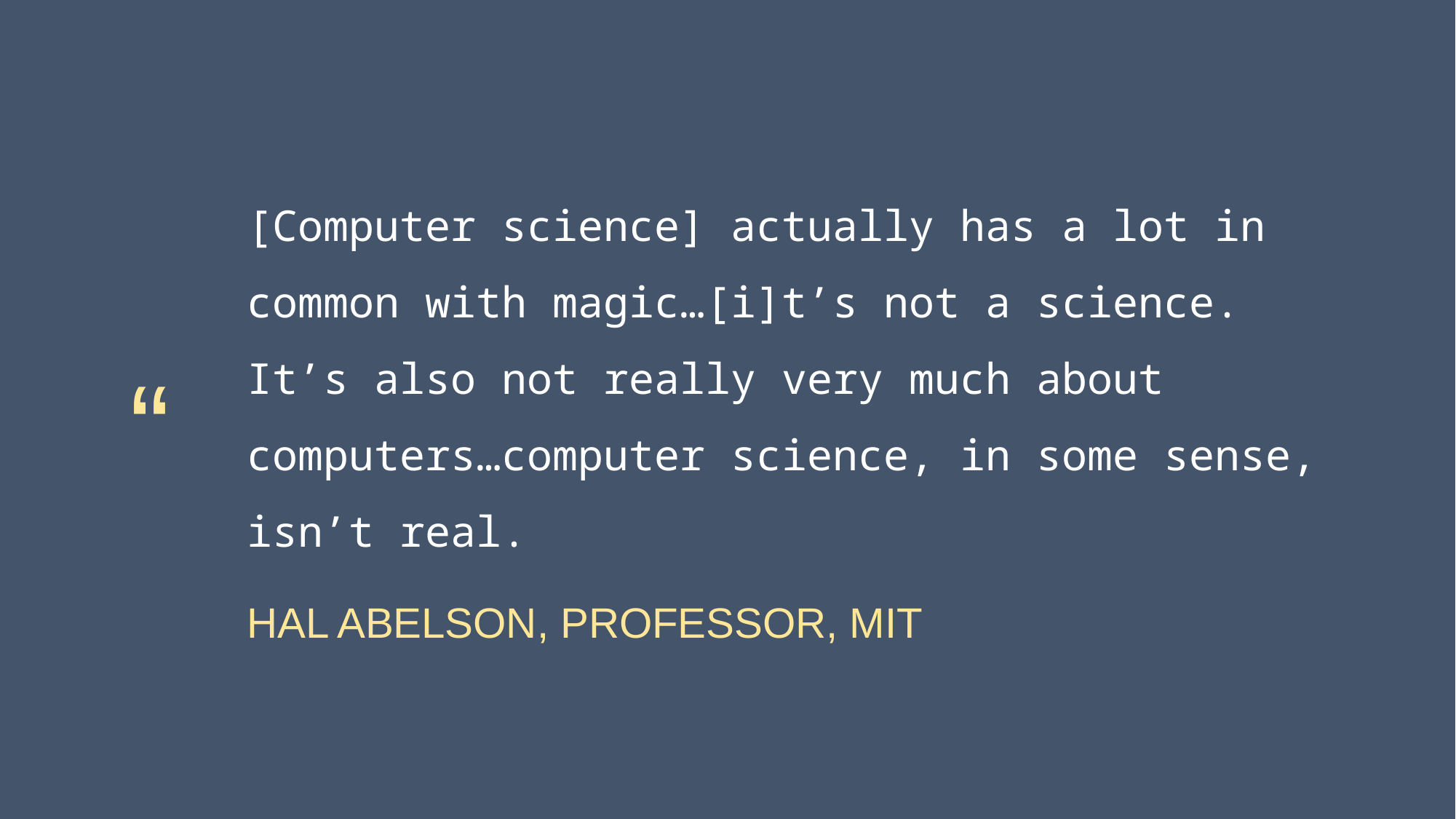

[Computer science] actually has a lot in common with magic…[i]t’s not a science. It’s also not really very much about computers…computer science, in some sense, isn’t real.
HAL ABELSON, PROFESSOR, MIT
“